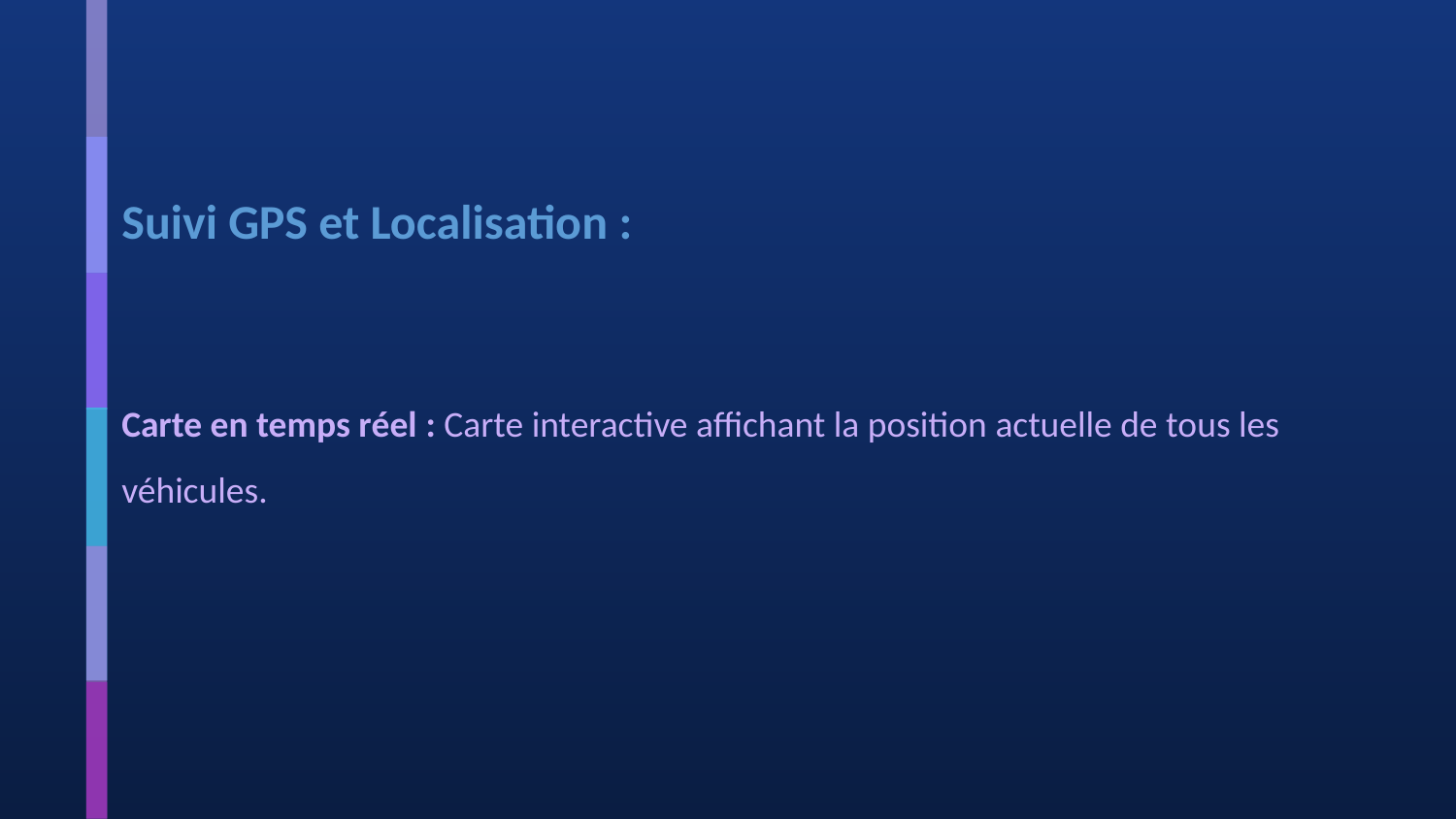

# Suivi GPS et Localisation :
Carte en temps réel : Carte interactive affichant la position actuelle de tous les véhicules.